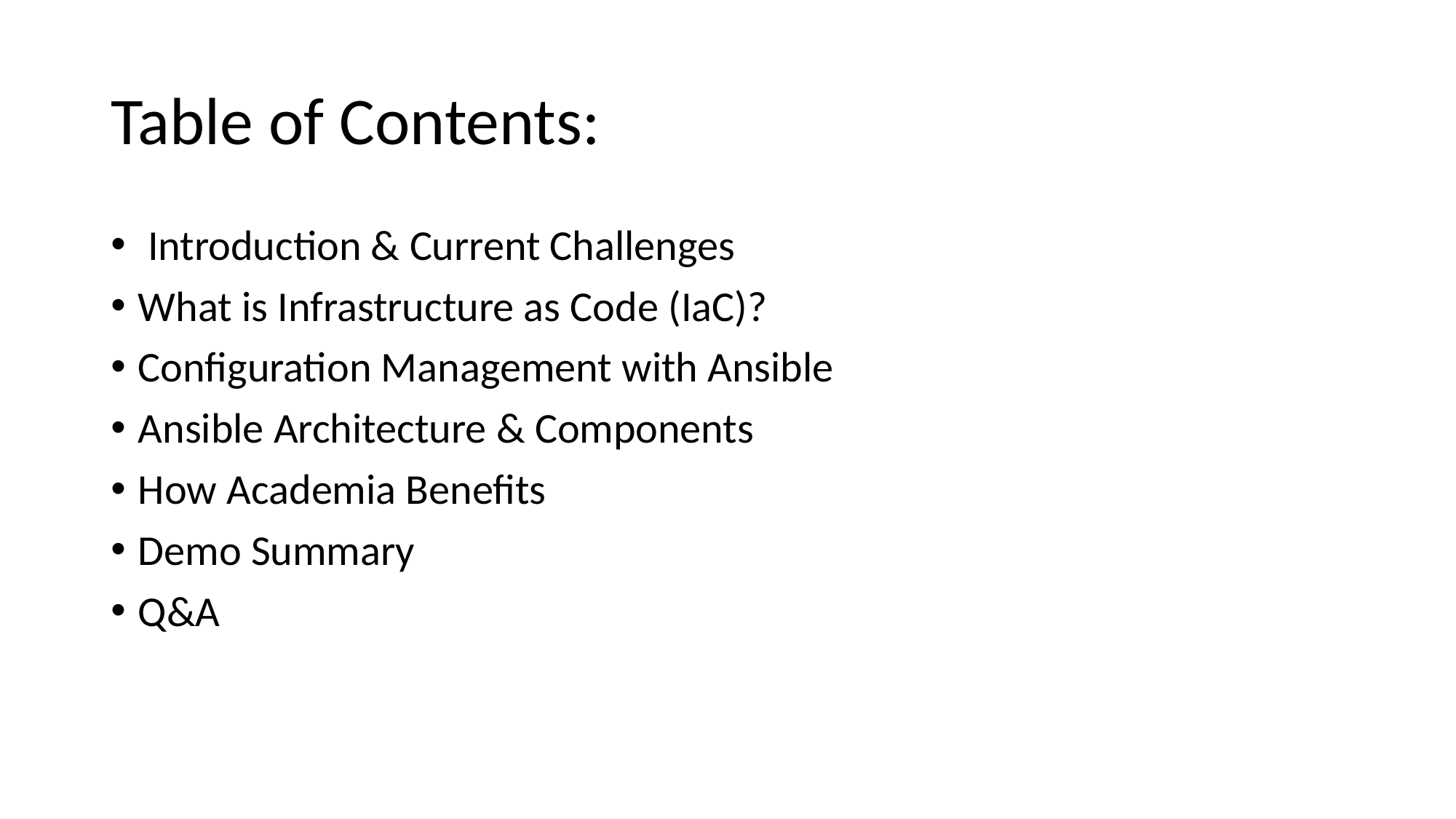

# Table of Contents:
 Introduction & Current Challenges
What is Infrastructure as Code (IaC)?
Configuration Management with Ansible
Ansible Architecture & Components
How Academia Benefits
Demo Summary
Q&A